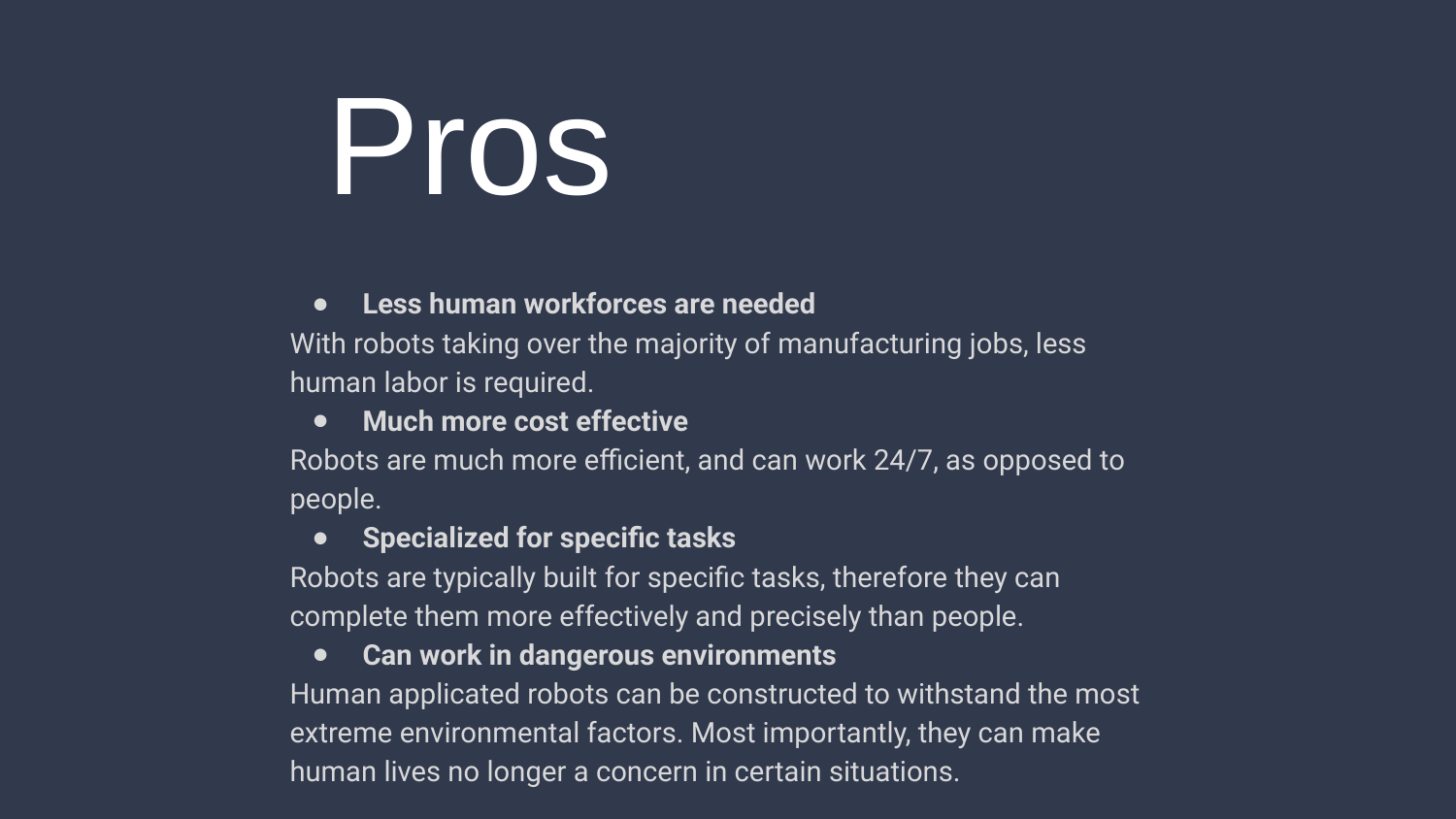

# Pros
Less human workforces are needed
With robots taking over the majority of manufacturing jobs, less human labor is required.
Much more cost effective
Robots are much more efficient, and can work 24/7, as opposed to people.
Specialized for specific tasks
Robots are typically built for specific tasks, therefore they can complete them more effectively and precisely than people.
Can work in dangerous environments
Human applicated robots can be constructed to withstand the most extreme environmental factors. Most importantly, they can make human lives no longer a concern in certain situations.